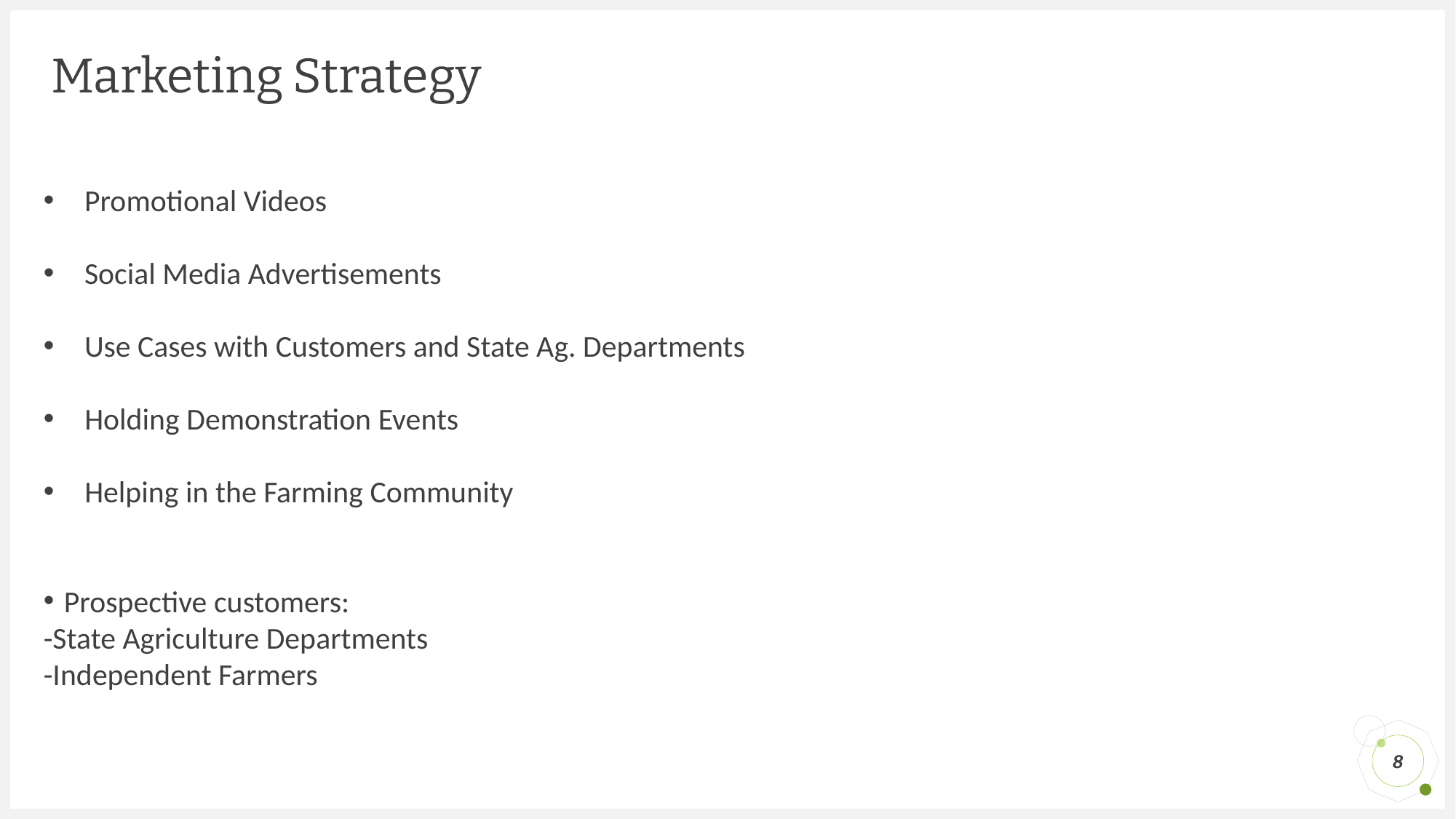

# Marketing Strategy
Promotional Videos

Social Media Advertisements

Use Cases with Customers and State Ag. Departments

   Holding Demonstration Events

   Helping in the Farming Community

Prospective customers:
-State Agriculture Departments
-Independent Farmers
8